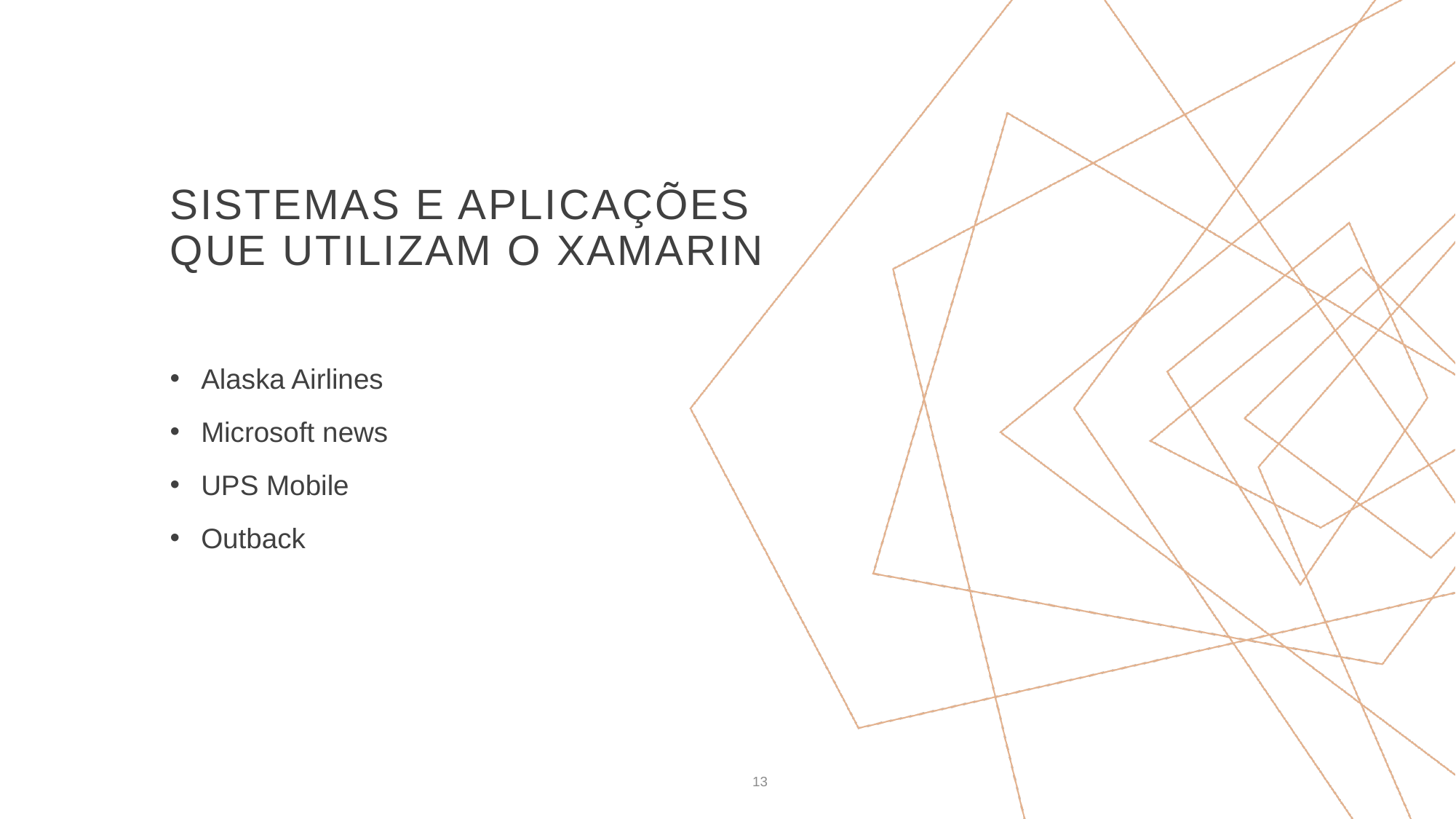

# Sistemas e Aplicações Que Utilizam o Xamarin
Alaska Airlines
Microsoft news
UPS Mobile
Outback

13